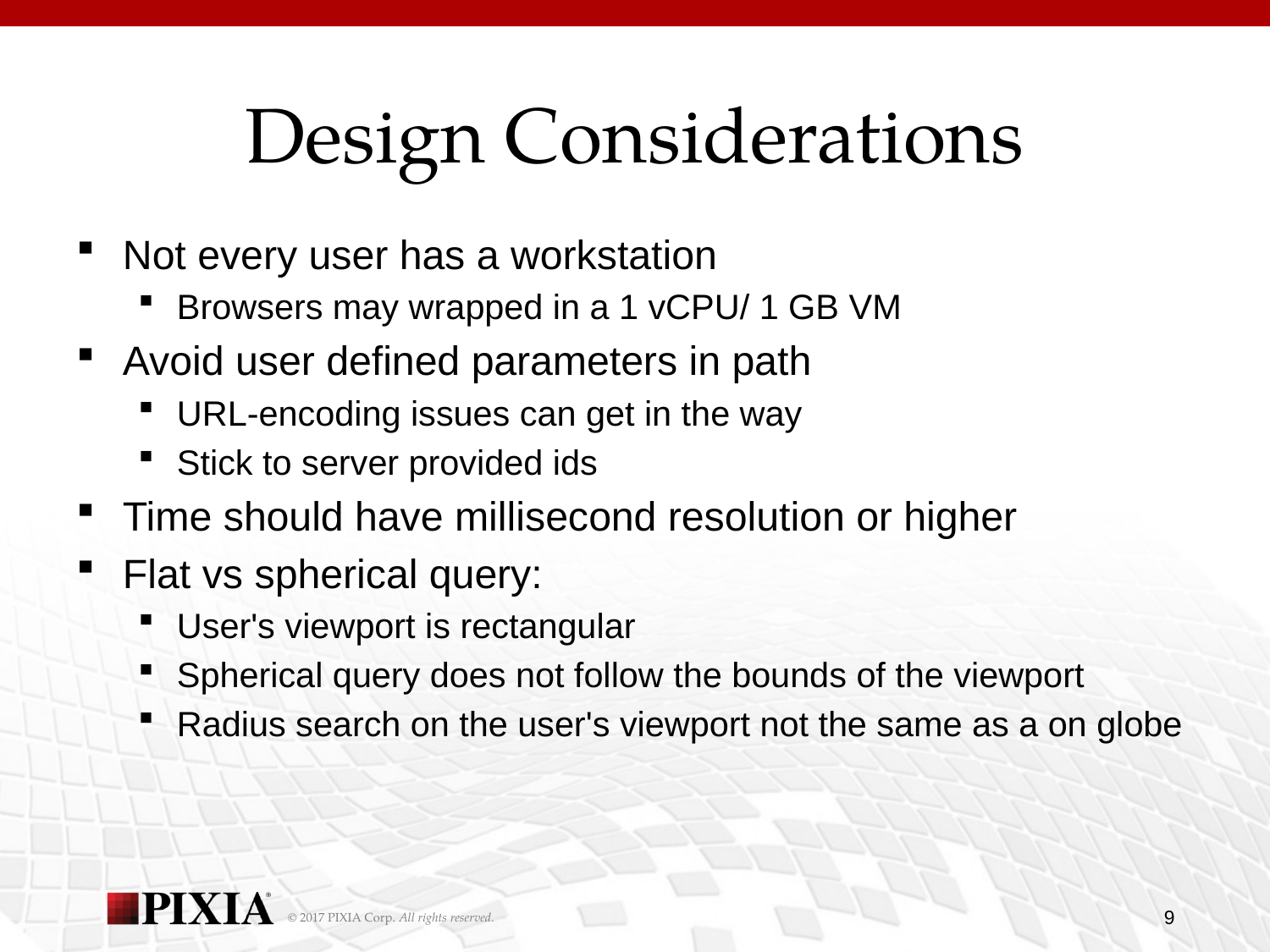

# Design Considerations
Not every user has a workstation
Browsers may wrapped in a 1 vCPU/ 1 GB VM
Avoid user defined parameters in path
URL-encoding issues can get in the way
Stick to server provided ids
Time should have millisecond resolution or higher
Flat vs spherical query:
User's viewport is rectangular
Spherical query does not follow the bounds of the viewport
Radius search on the user's viewport not the same as a on globe